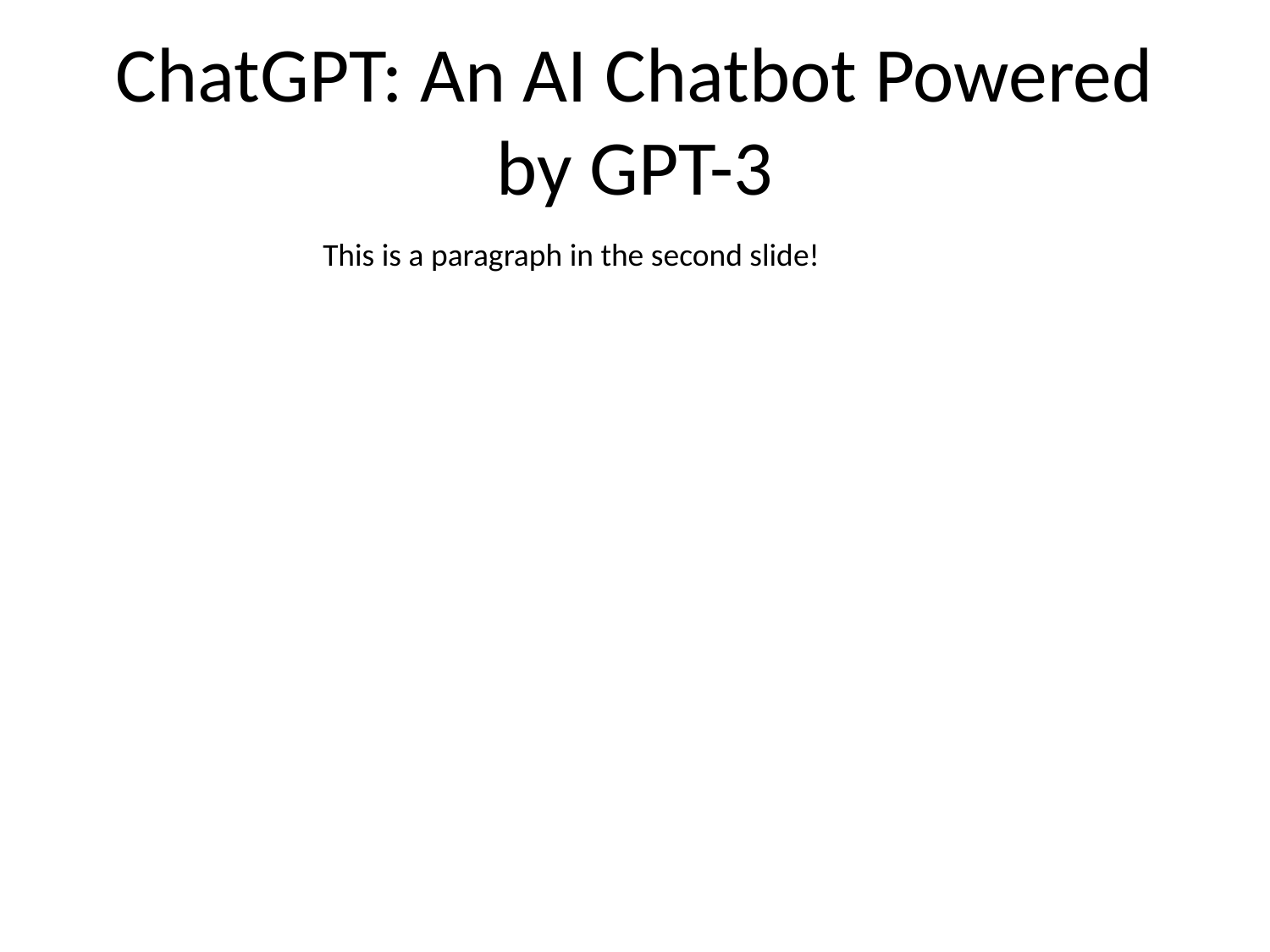

# ChatGPT: An AI Chatbot Powered by GPT-3

This is a paragraph in the second slide!